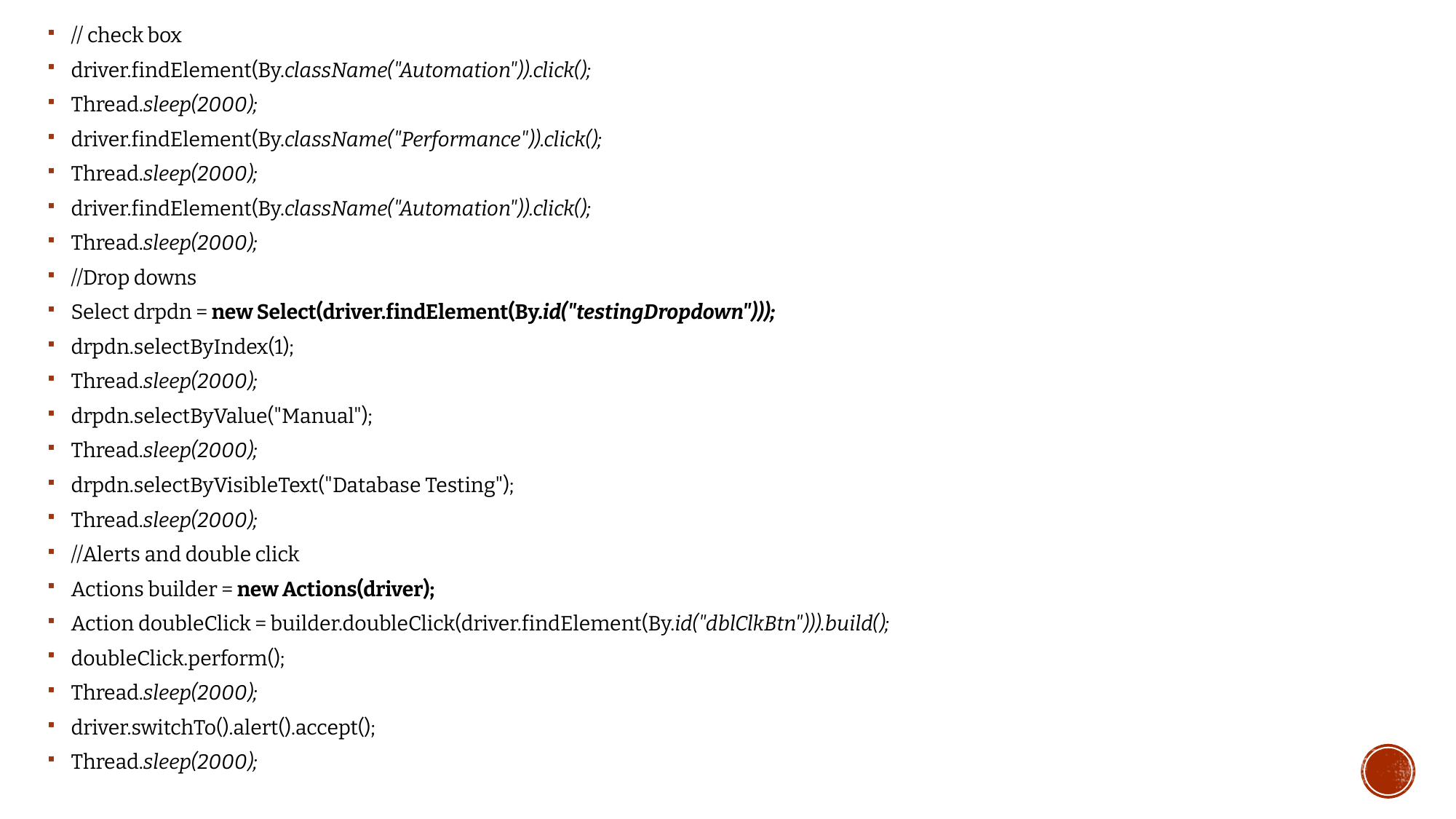

// check box
driver.findElement(By.className("Automation")).click();
Thread.sleep(2000);
driver.findElement(By.className("Performance")).click();
Thread.sleep(2000);
driver.findElement(By.className("Automation")).click();
Thread.sleep(2000);
//Drop downs
Select drpdn = new Select(driver.findElement(By.id("testingDropdown")));
drpdn.selectByIndex(1);
Thread.sleep(2000);
drpdn.selectByValue("Manual");
Thread.sleep(2000);
drpdn.selectByVisibleText("Database Testing");
Thread.sleep(2000);
//Alerts and double click
Actions builder = new Actions(driver);
Action doubleClick = builder.doubleClick(driver.findElement(By.id("dblClkBtn"))).build();
doubleClick.perform();
Thread.sleep(2000);
driver.switchTo().alert().accept();
Thread.sleep(2000);